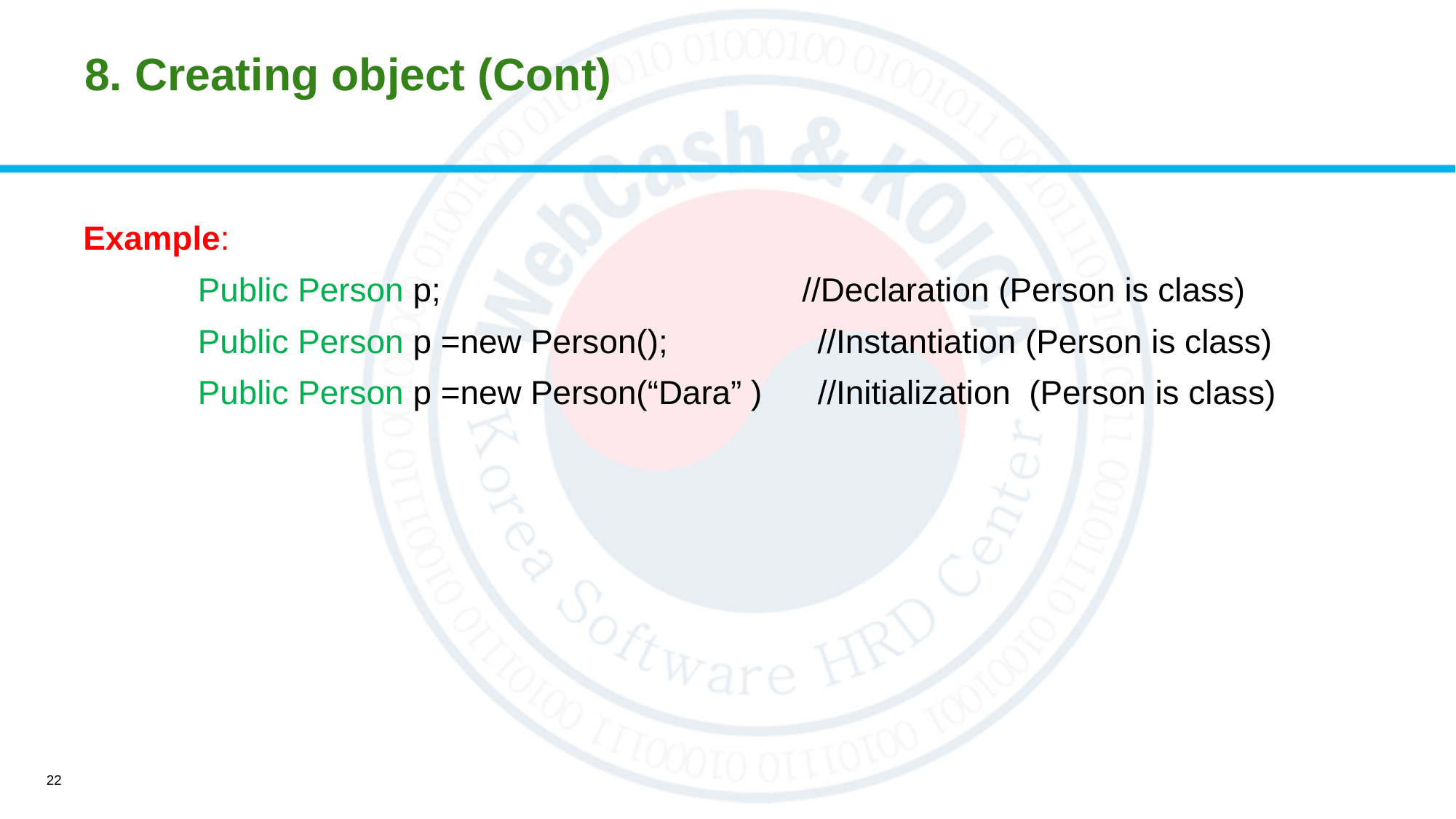

# 8. Creating object (Cont)
Example:
Public Person p;                                       //Declaration (Person is class)
Public Person p =new Person();	        //Instantiation (Person is class)
Public Person p =new Person(“Dara” )      //Initialization  (Person is class)

22